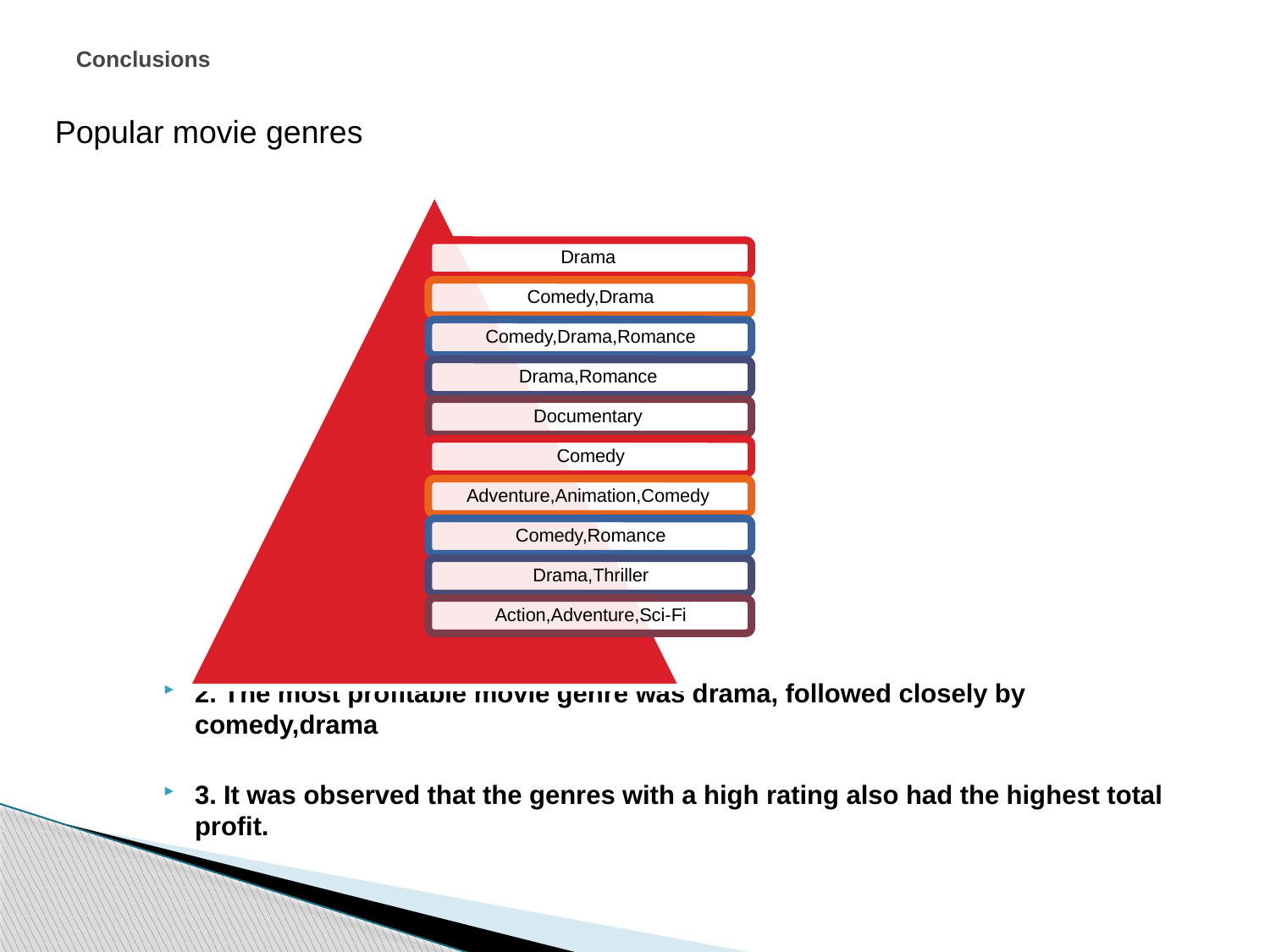

# Conclusions
Popular movie genres
Drama
Comedy,Drama
Comedy,Drama,Romance
Drama,Romance
Documentary
Comedy
Adventure,Animation,Comedy
Comedy,Romance
Drama,Thriller
Action,Adventure,Sci-Fi

2. The most profitable movie genre was drama, followed closely by comedy,drama

3. It was observed that the genres with a high rating also had the highest total profit.